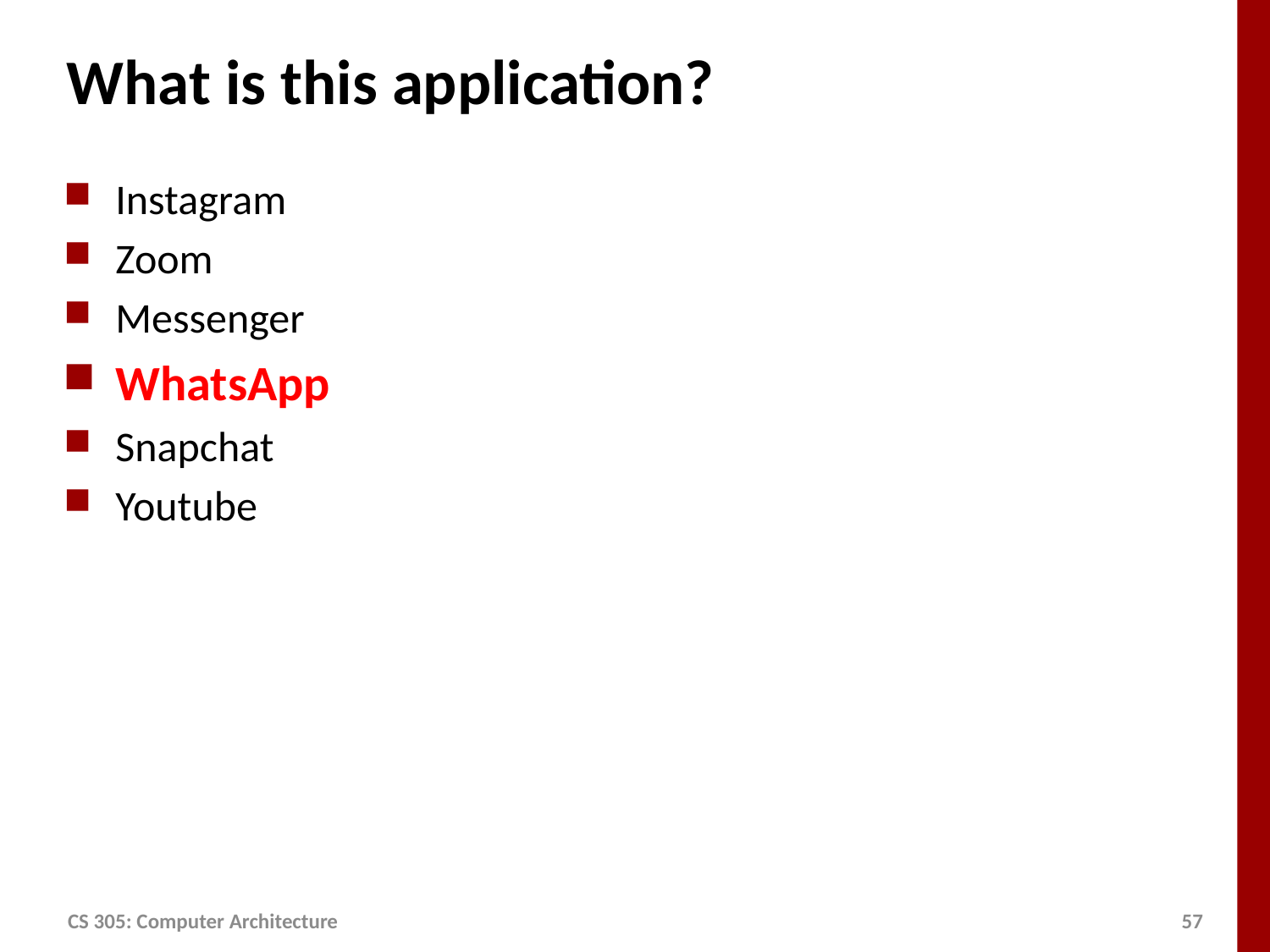

# What is this application?
Instagram
Zoom
Messenger
WhatsApp
Snapchat
Youtube
CS 305: Computer Architecture